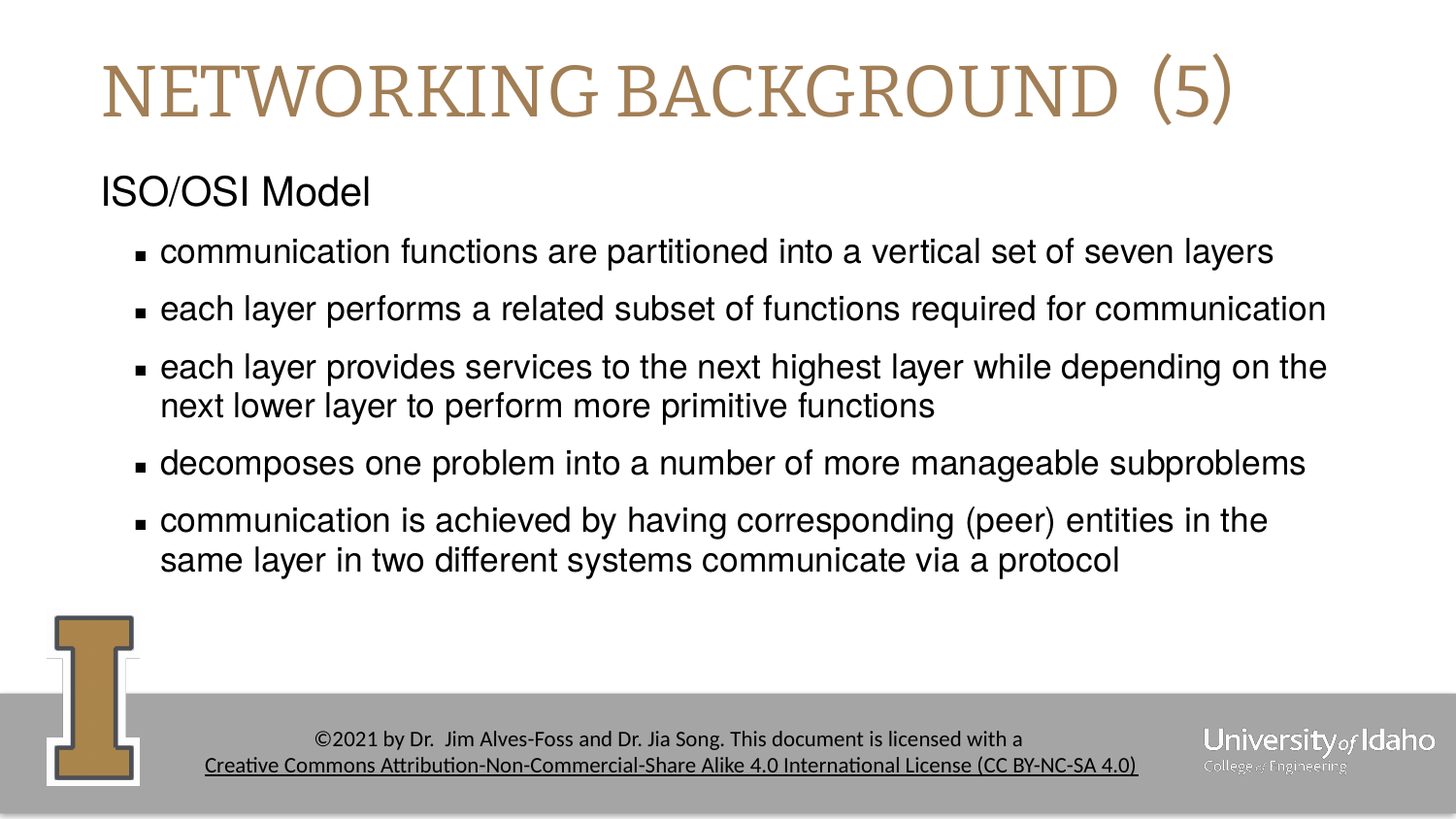

# NETWORKING BACKGROUND  (5)
ISO/OSI Model
communication functions are partitioned into a vertical set of seven layers
each layer performs a related subset of functions required for communication
each layer provides services to the next highest layer while depending on the next lower layer to perform more primitive functions
decomposes one problem into a number of more manageable subproblems
communication is achieved by having corresponding (peer) entities in the same layer in two different systems communicate via a protocol